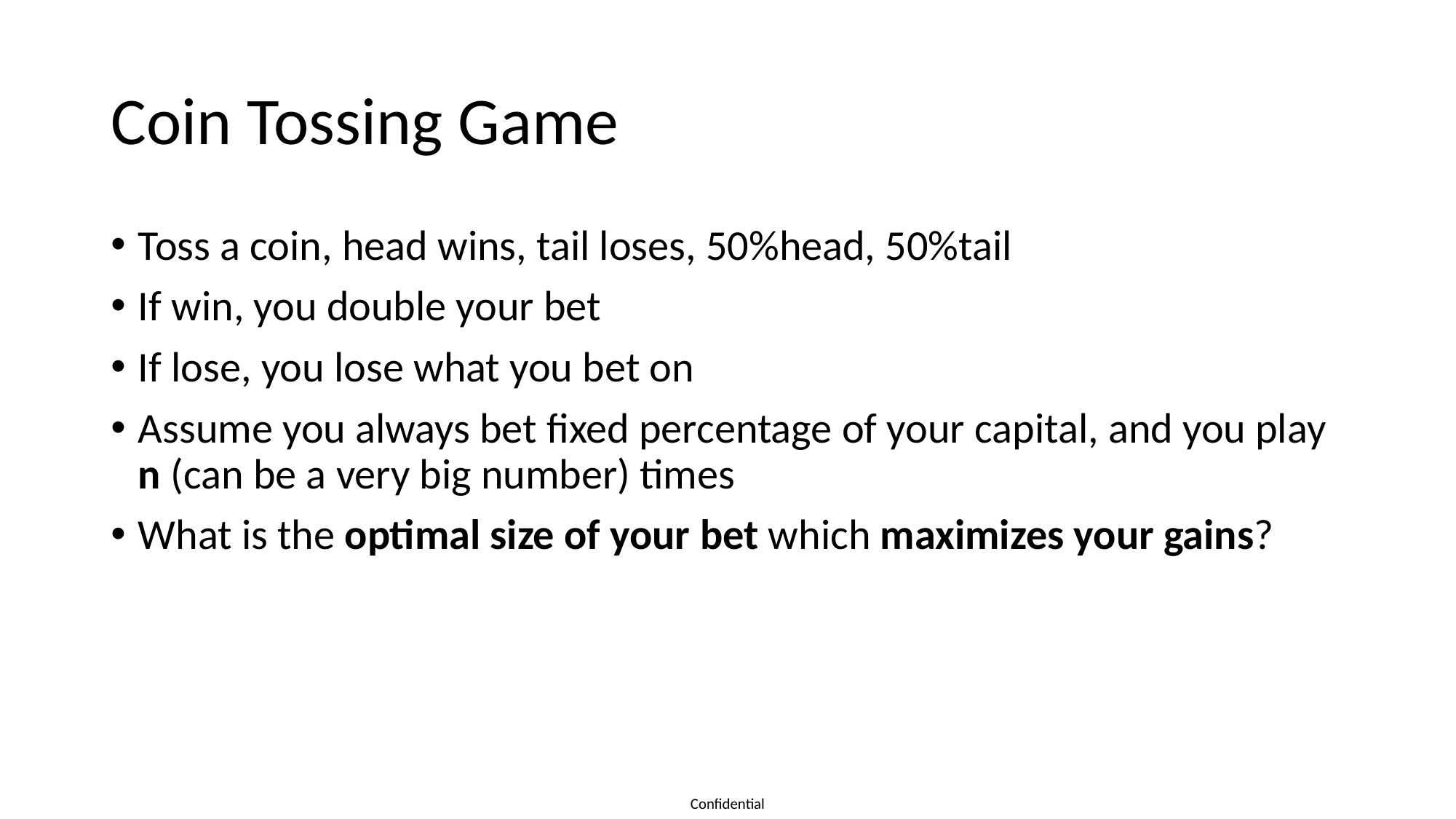

# Coin Tossing Game
Toss a coin, head wins, tail loses, 50%head, 50%tail
If win, you double your bet
If lose, you lose what you bet on
Assume you always bet fixed percentage of your capital, and you play n (can be a very big number) times
What is the optimal size of your bet which maximizes your gains?